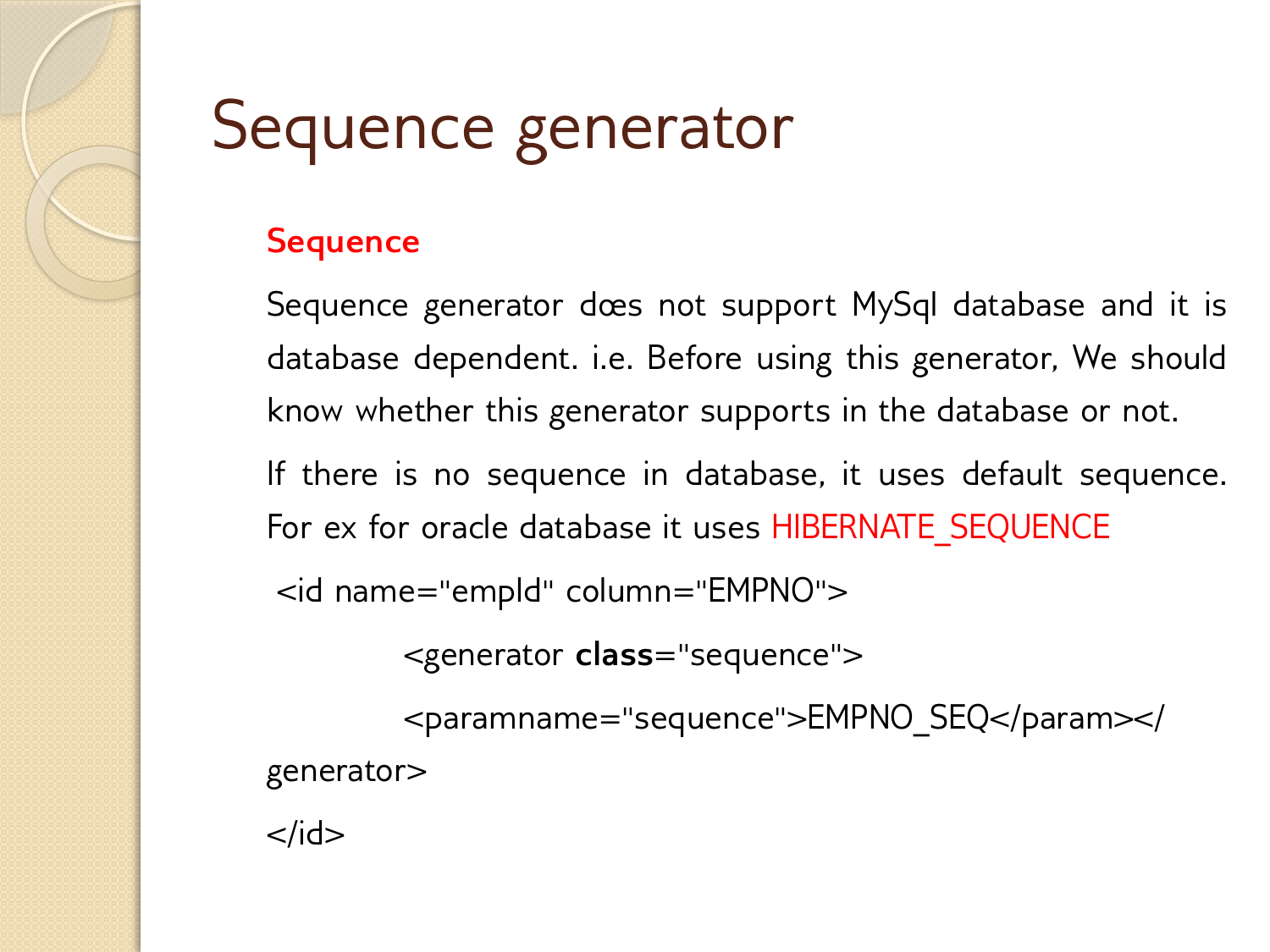

# Sequence generator
	Sequence
	Sequence generator does not support MySql database and it is database dependent. i.e. Before using this generator, We should know whether this generator supports in the database or not.
	If there is no sequence in database, it uses default sequence. For ex for oracle database it uses HIBERNATE_SEQUENCE
	 <id name="empId" column="EMPNO">
   		 <generator class="sequence">
     	 <paramname="sequence">EMPNO_SEQ</param></generator>
    	</id>